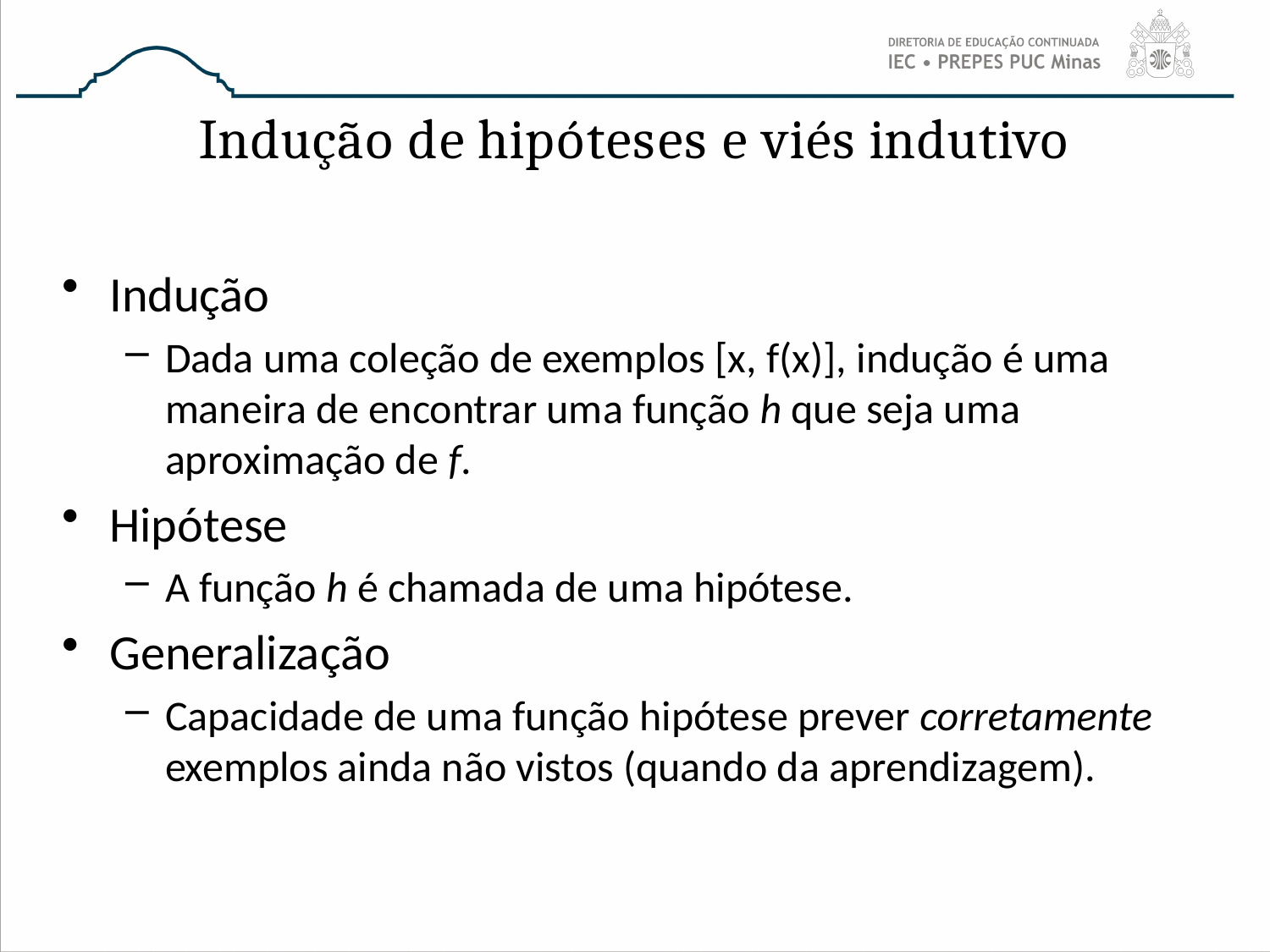

# Indução de hipóteses e viés indutivo
Indução
Dada uma coleção de exemplos [x, f(x)], indução é uma maneira de encontrar uma função h que seja uma aproximação de f.
Hipótese
A função h é chamada de uma hipótese.
Generalização
Capacidade de uma função hipótese prever corretamente exemplos ainda não vistos (quando da aprendizagem).